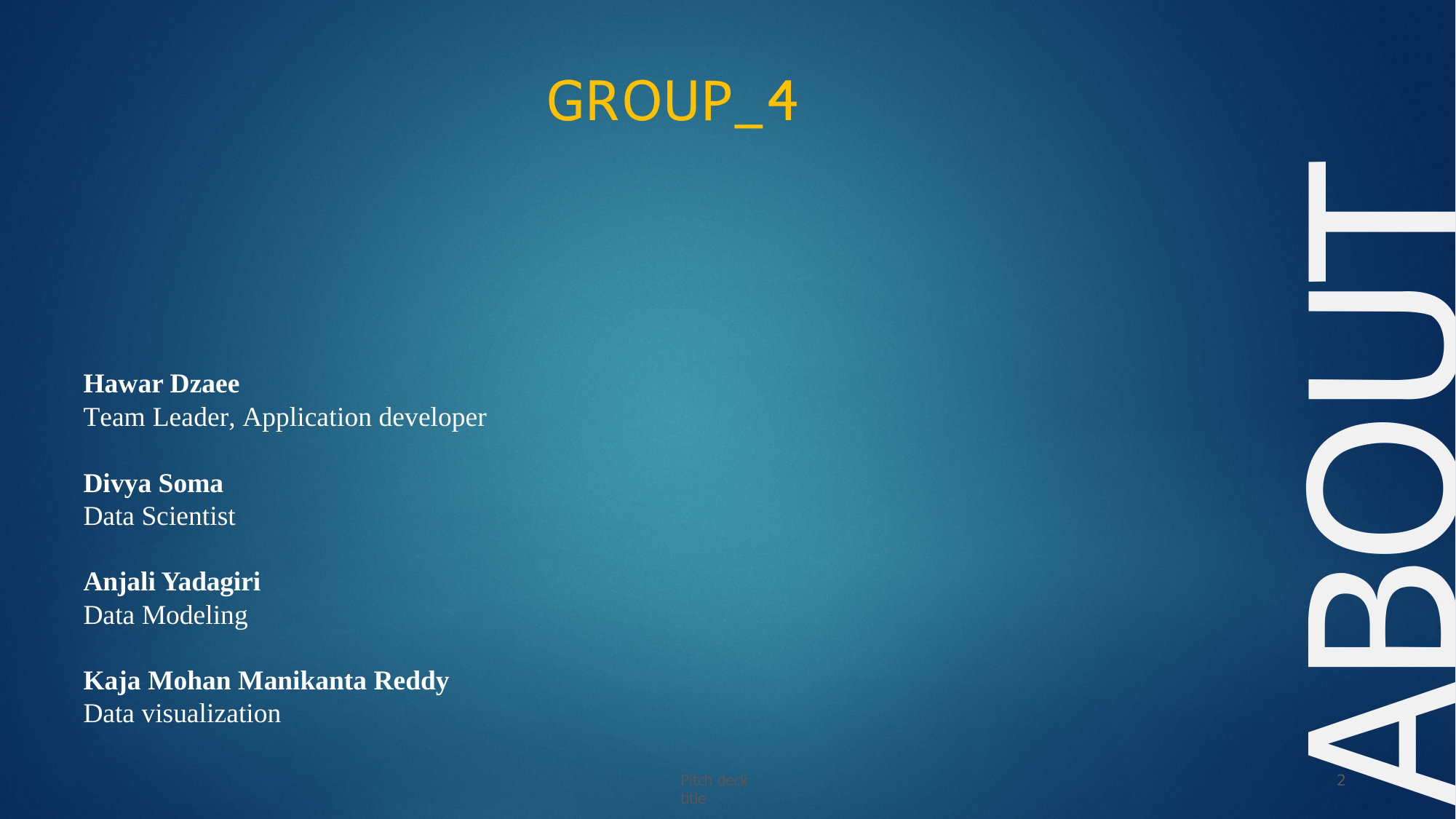

# GROUP_4
ABOUT
Hawar Dzaee
Team Leader, Application developer

Divya Soma
Data Scientist

Anjali Yadagiri
Data Modeling

Kaja Mohan Manikanta Reddy
Data visualization
Pitch deck title
2